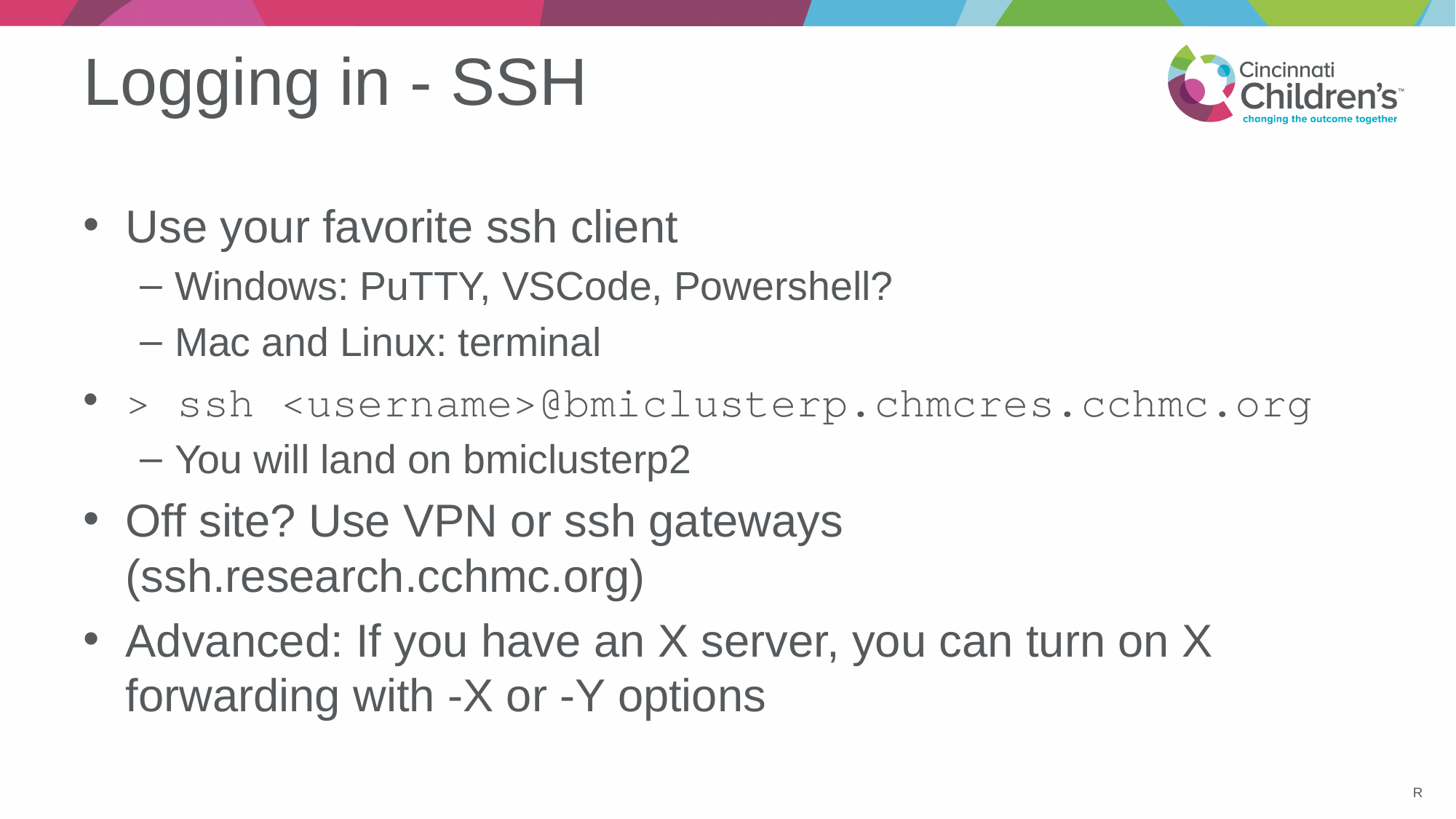

# Logging in - SSH
Use your favorite ssh client
Windows: PuTTY, VSCode, Powershell?
Mac and Linux: terminal
> ssh <username>@bmiclusterp.chmcres.cchmc.org
You will land on bmiclusterp2
Off site? Use VPN or ssh gateways (ssh.research.cchmc.org)
Advanced: If you have an X server, you can turn on X forwarding with -X or -Y options
R